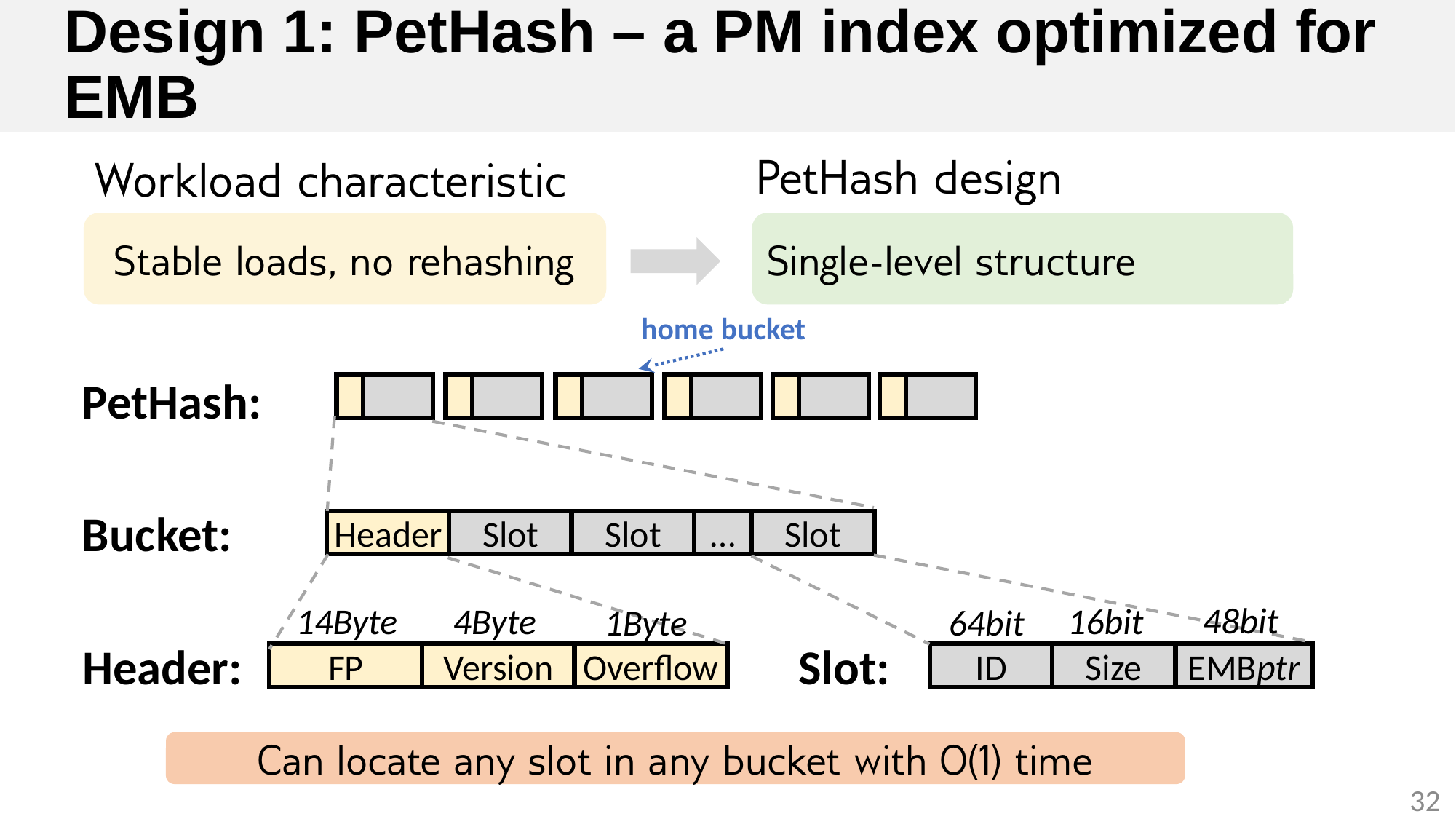

# Design 1: PetHash – a PM index optimized for EMB
PetHash design
Workload characteristic
Stable loads, no rehashing
Single-level structure

home bucket
PetHash:

Bucket:
Header
Slot
Slot
…
Slot
48bit
16bit
14Byte
4Byte
1Byte
64bit
Header:
Slot:
FP
Version
Overflow
ID
Size
EMBptr
Can locate any slot in any bucket with O(1) time
32